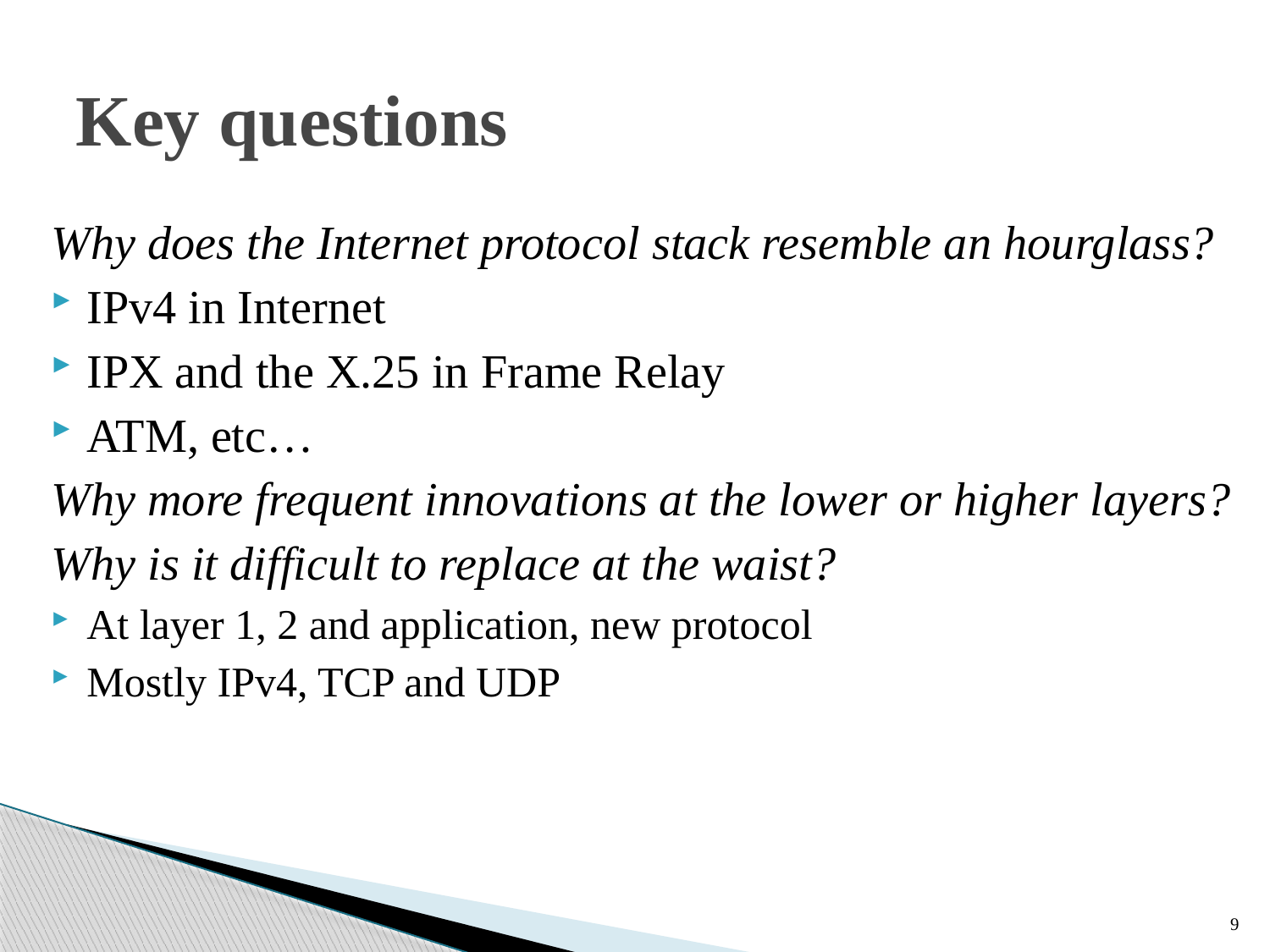

# Key questions
Why does the Internet protocol stack resemble an hourglass?
IPv4 in Internet
IPX and the X.25 in Frame Relay
ATM, etc…
Why more frequent innovations at the lower or higher layers?
Why is it difficult to replace at the waist?
At layer 1, 2 and application, new protocol
Mostly IPv4, TCP and UDP
9